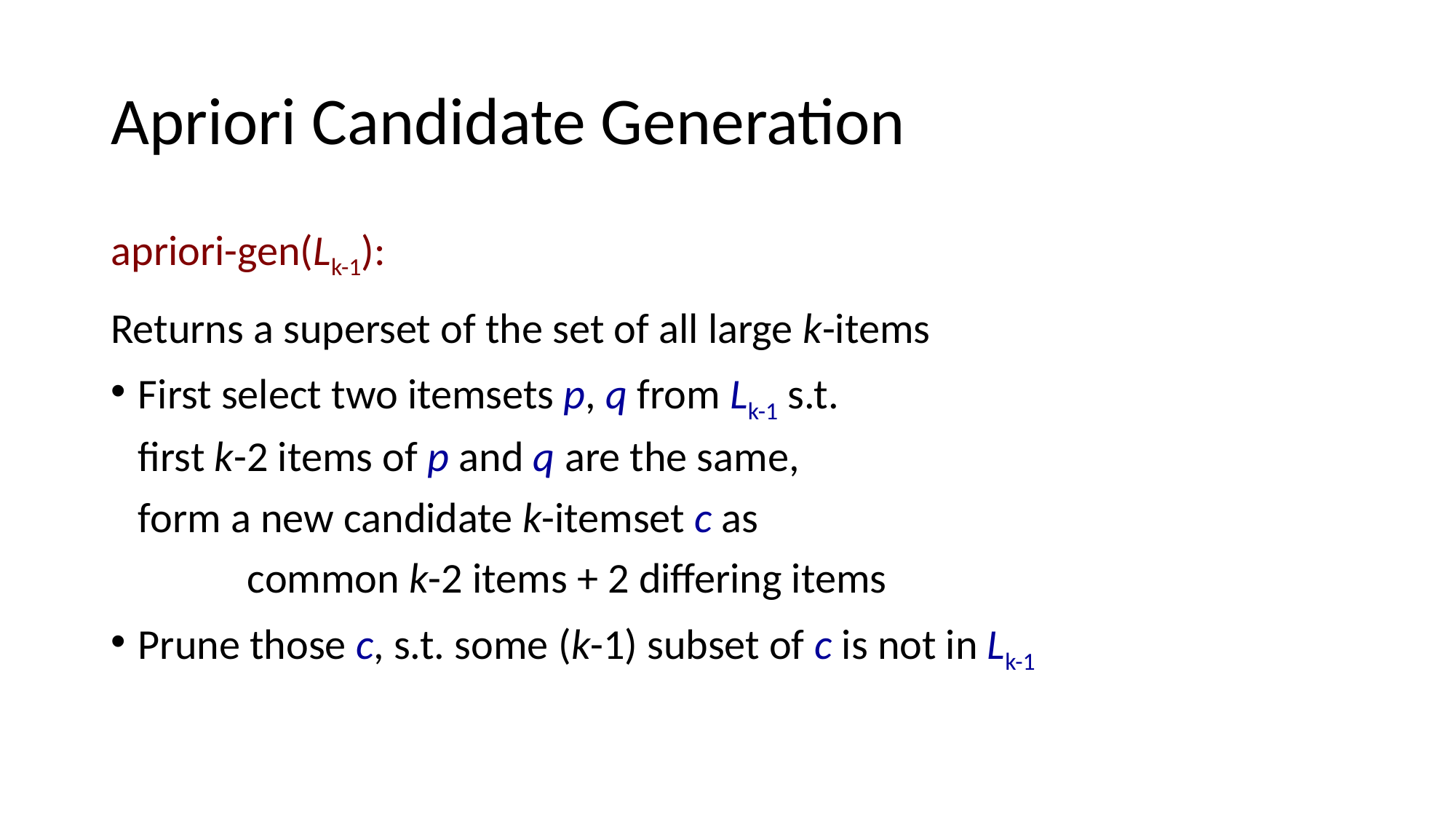

# Apriori Candidate Generation
apriori-gen(Lk-1):
Returns a superset of the set of all large k-items
First select two itemsets p, q from Lk-1 s.t.
	first k-2 items of p and q are the same,
	form a new candidate k-itemset c as
		common k-2 items + 2 differing items
Prune those c, s.t. some (k-1) subset of c is not in Lk-1